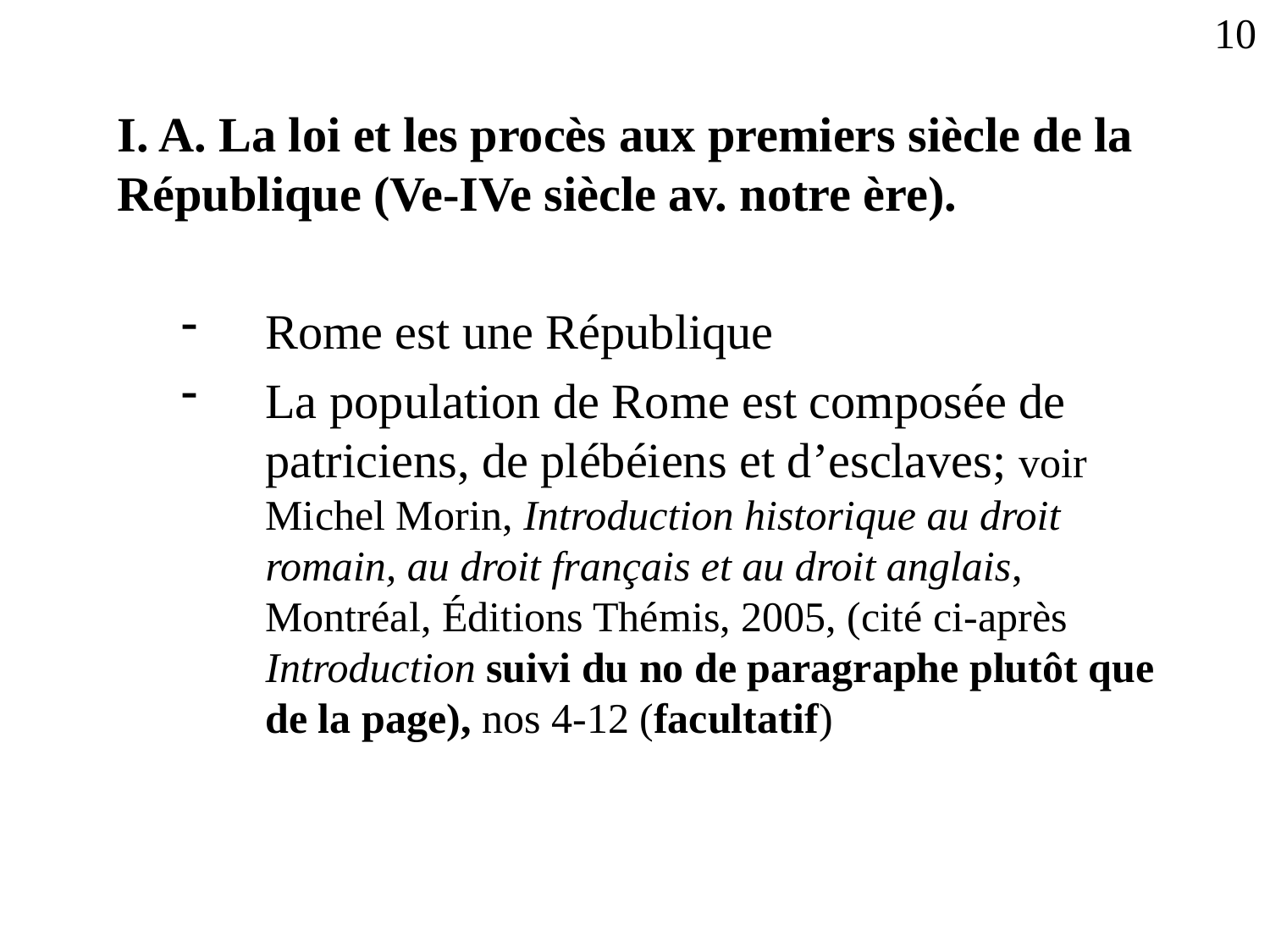

10
I. A. La loi et les procès aux premiers siècle de la République (Ve-IVe siècle av. notre ère).

Rome est une République
La population de Rome est composée de patriciens, de plébéiens et d’esclaves; voir Michel Morin, Introduction historique au droit romain, au droit français et au droit anglais, Montréal, Éditions Thémis, 2005, (cité ci-après Introduction suivi du no de paragraphe plutôt que de la page), nos 4-12 (facultatif)